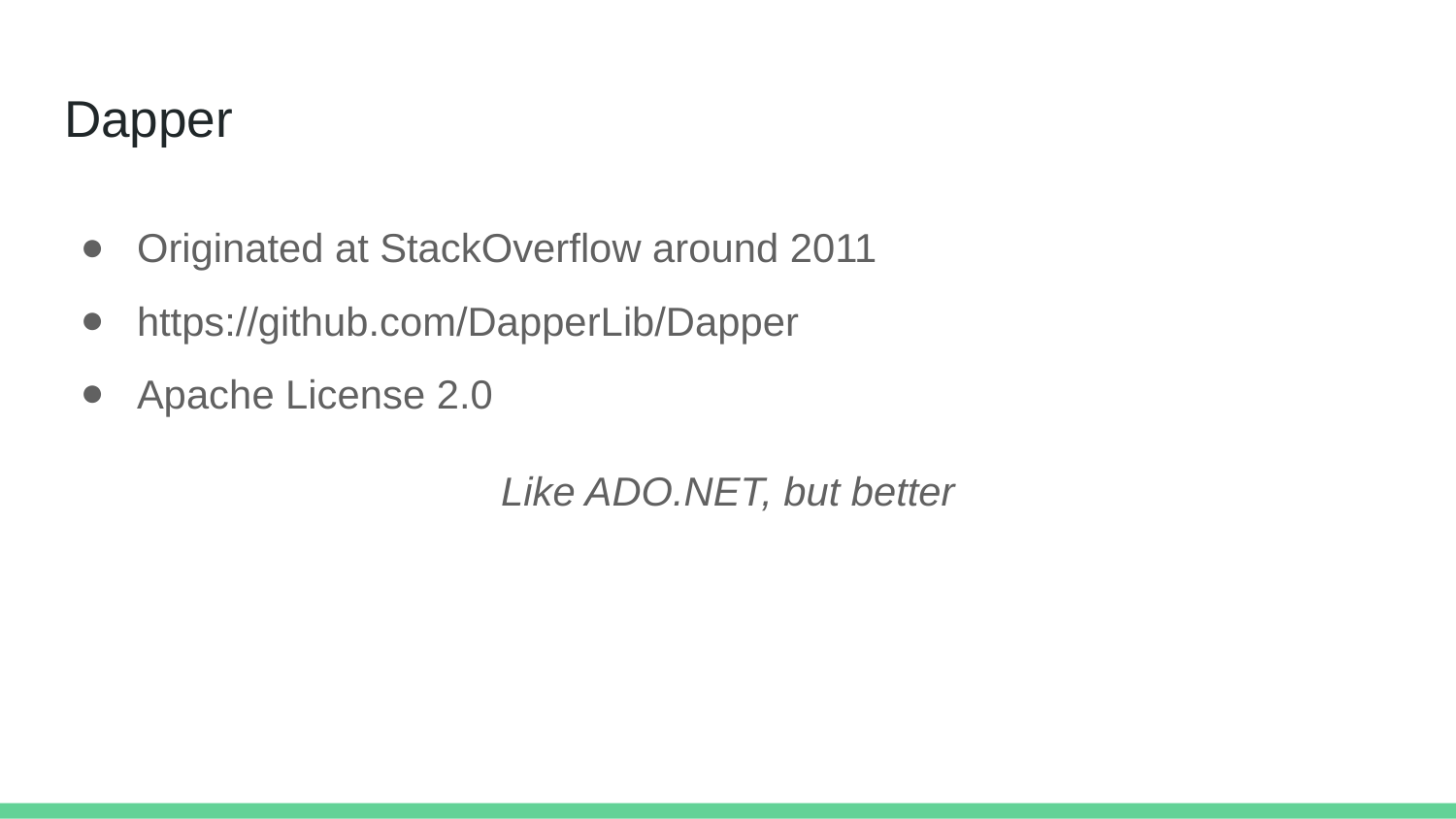

# Dapper
Originated at StackOverflow around 2011
https://github.com/DapperLib/Dapper
Apache License 2.0
Like ADO.NET, but better